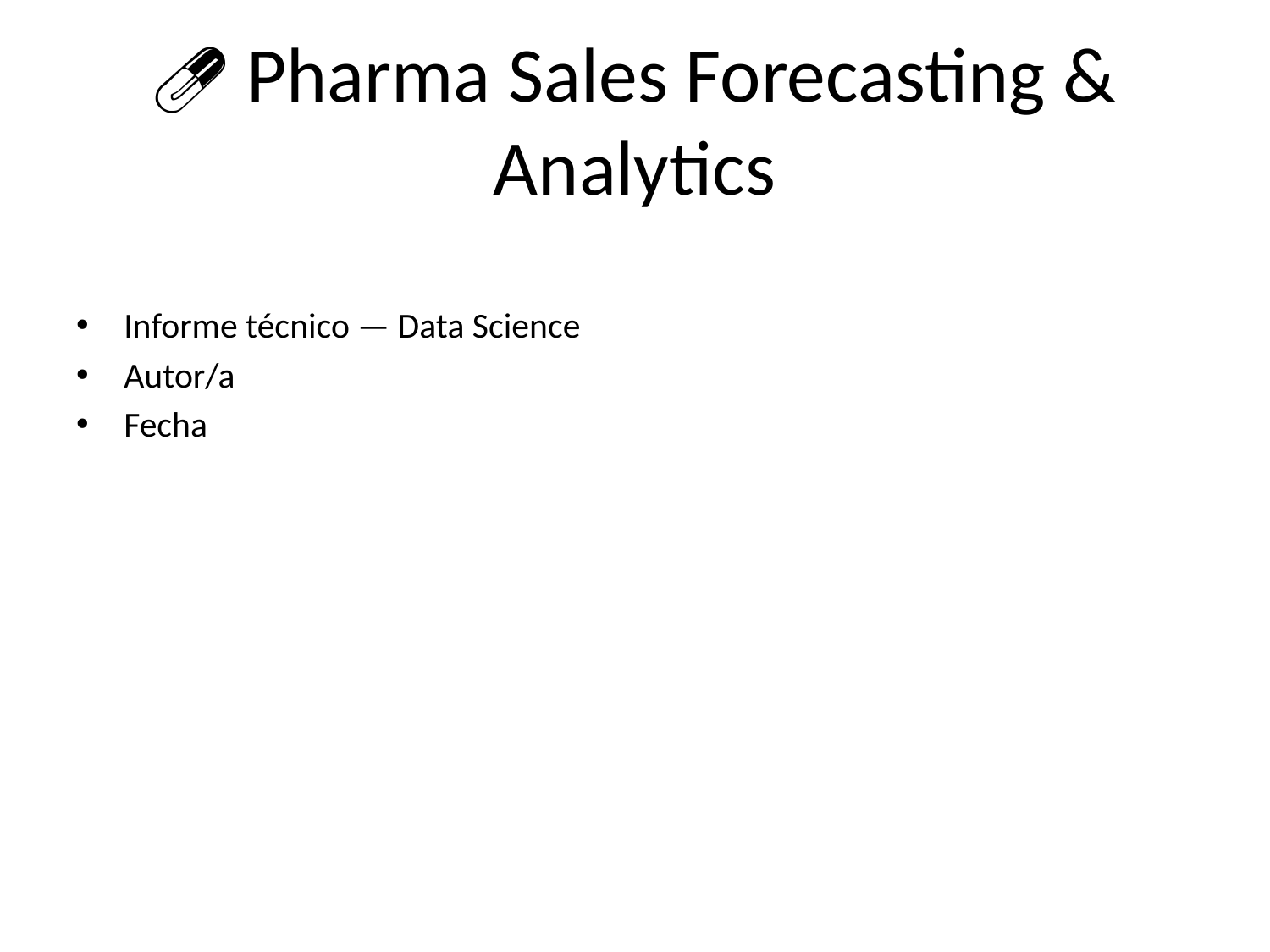

# 💊 Pharma Sales Forecasting & Analytics

Informe técnico — Data Science
Autor/a
Fecha